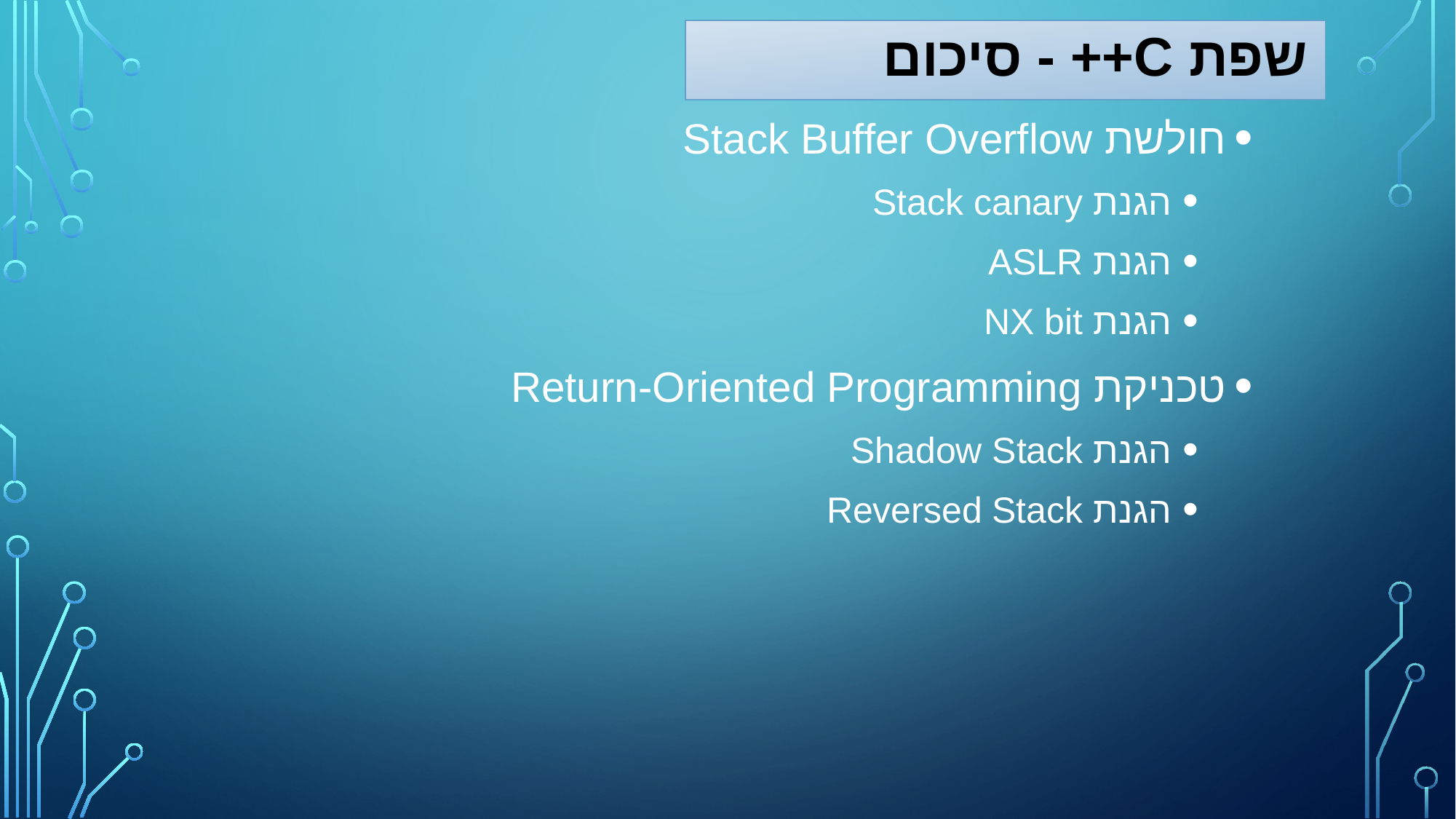

# שפת C++ - סיכום

חולשת Stack Buffer Overflow
הגנת Stack canary
הגנת ASLR
הגנת NX bit
טכניקת Return-Oriented Programming
הגנת Shadow Stack
הגנת Reversed Stack